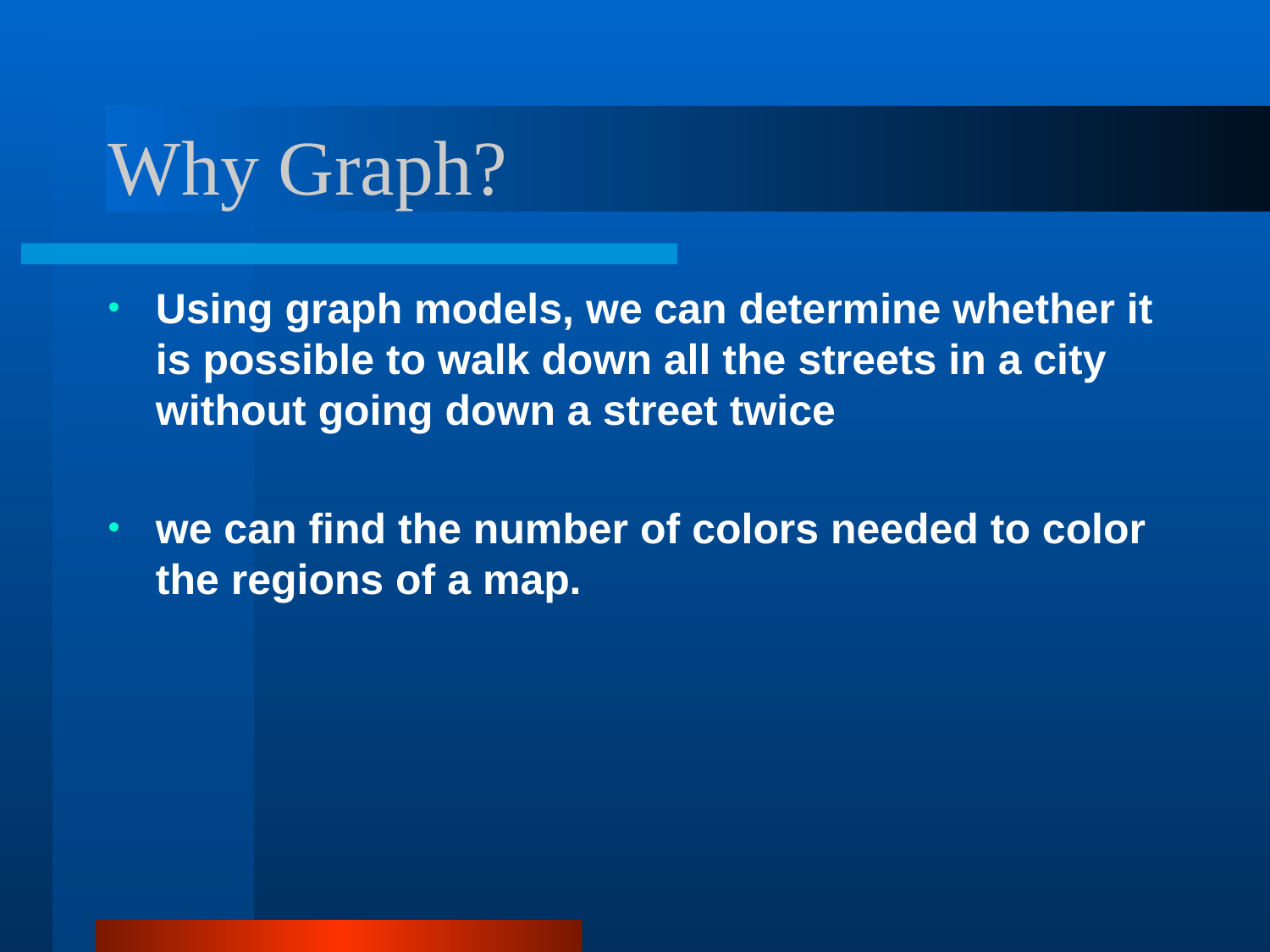

# Why Graph?
Using graph models, we can determine whether it is possible to walk down all the streets in a city without going down a street twice

we can find the number of colors needed to color the regions of a map.